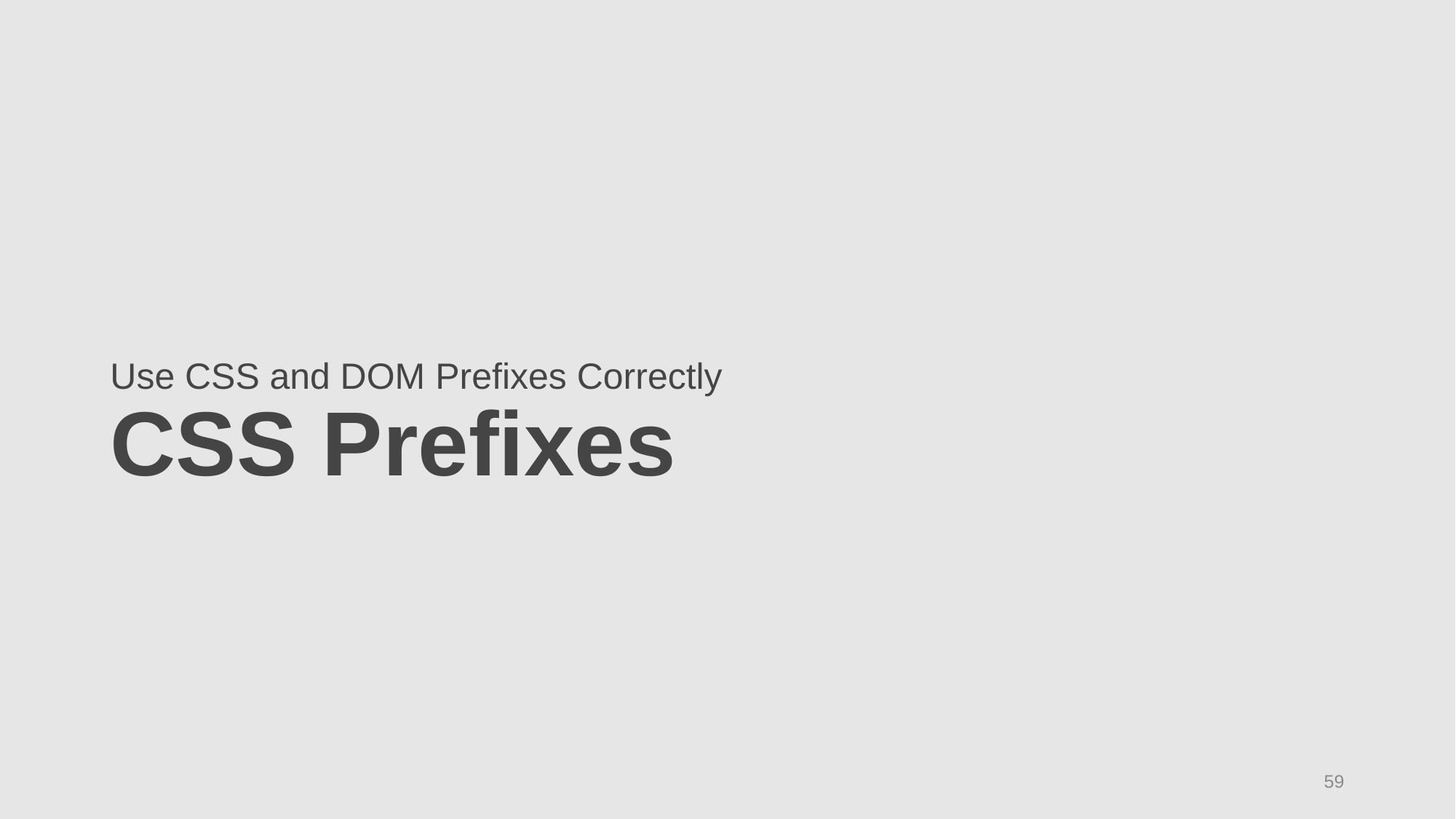

# Use CSS and DOM Prefixes Correctly CSS Prefixes

59